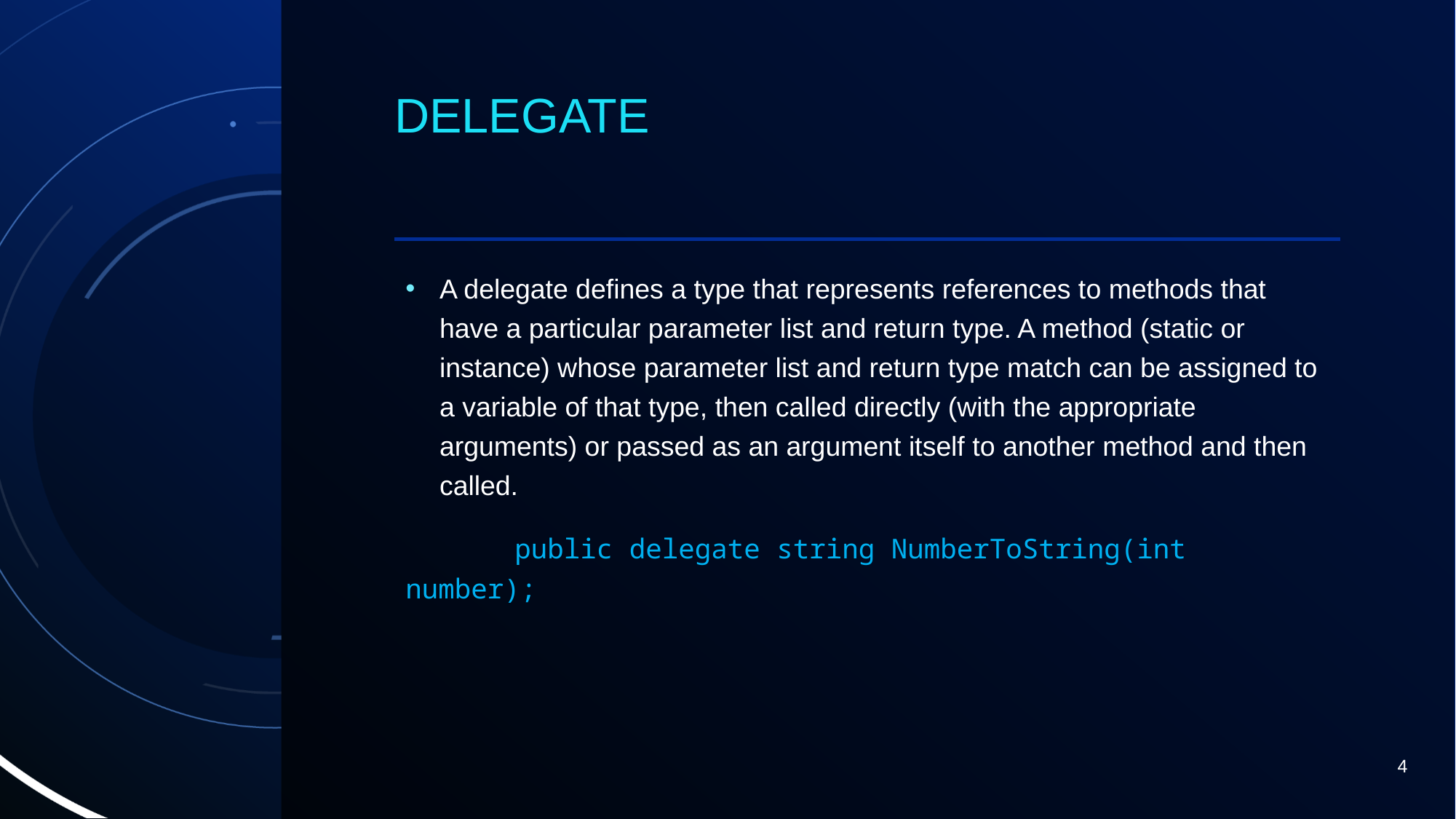

# Delegate
A delegate defines a type that represents references to methods that have a particular parameter list and return type. A method (static or instance) whose parameter list and return type match can be assigned to a variable of that type, then called directly (with the appropriate arguments) or passed as an argument itself to another method and then called.
	public delegate string NumberToString(int number);
4